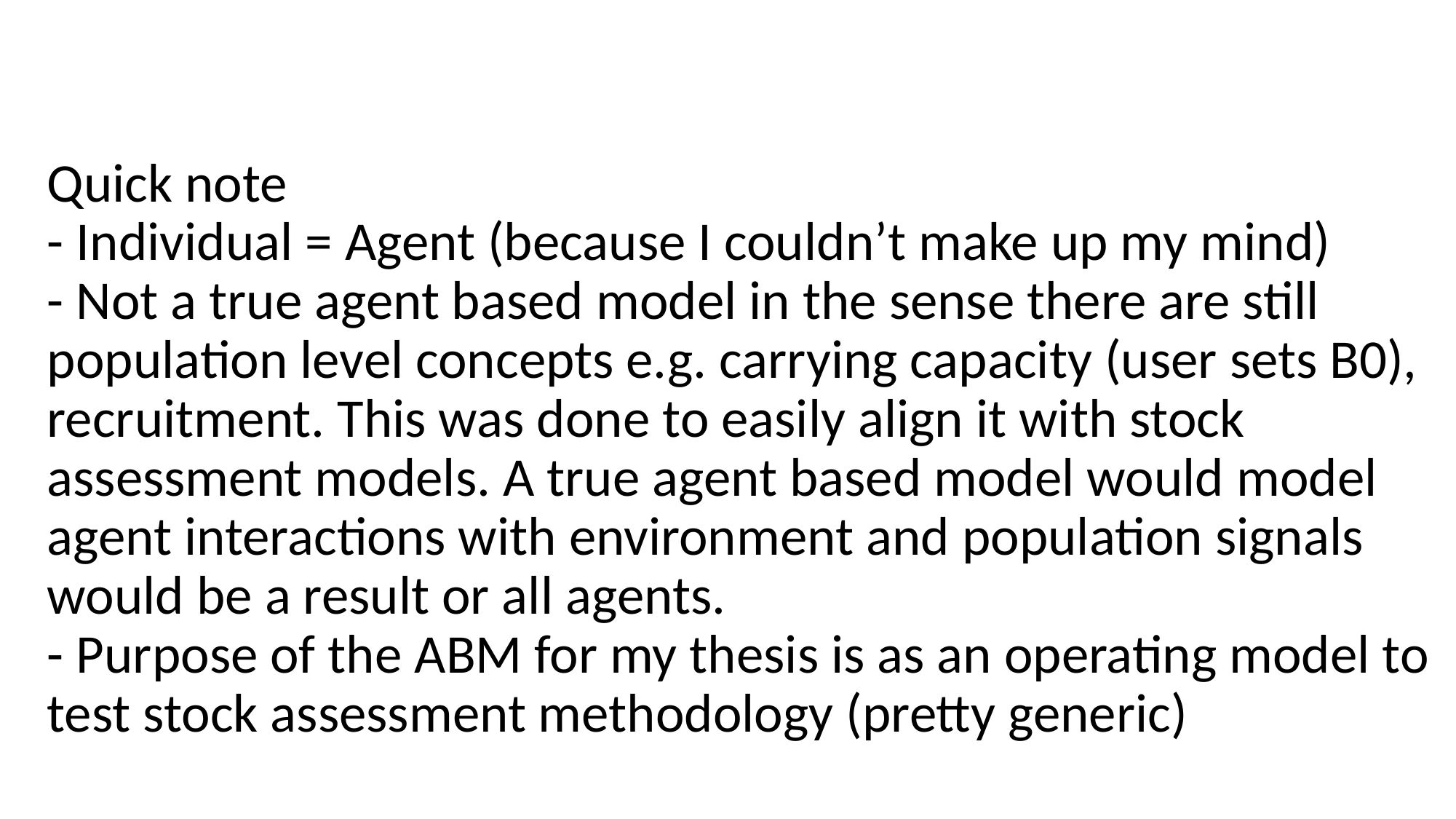

# Quick note - Individual = Agent (because I couldn’t make up my mind) - Not a true agent based model in the sense there are still population level concepts e.g. carrying capacity (user sets B0), recruitment. This was done to easily align it with stock assessment models. A true agent based model would model agent interactions with environment and population signals would be a result or all agents. - Purpose of the ABM for my thesis is as an operating model to test stock assessment methodology (pretty generic)